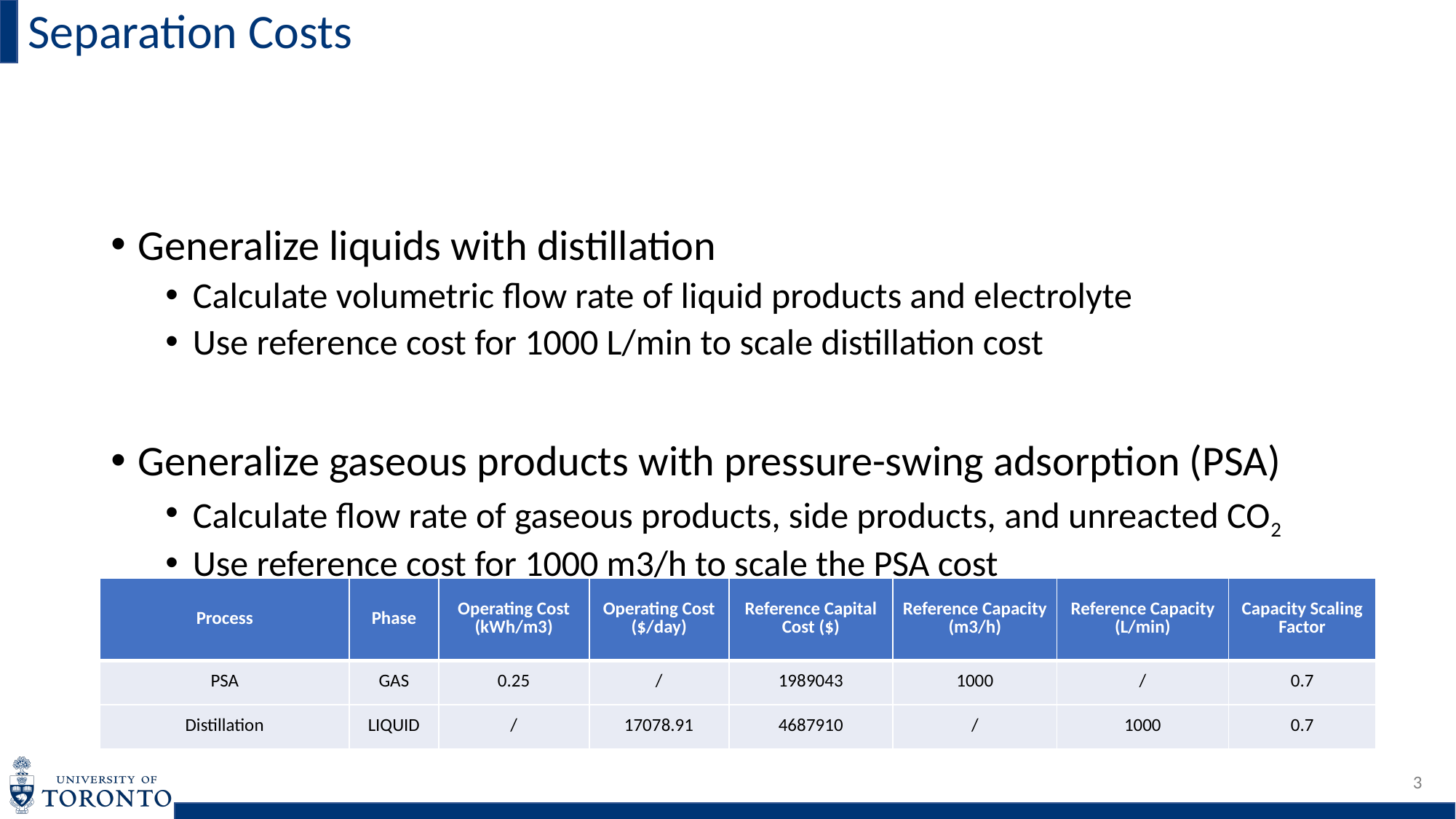

# Separation Costs
Generalize liquids with distillation
Calculate volumetric flow rate of liquid products and electrolyte
Use reference cost for 1000 L/min to scale distillation cost

Generalize gaseous products with pressure-swing adsorption (PSA)
Calculate flow rate of gaseous products, side products, and unreacted CO2
Use reference cost for 1000 m3/h to scale the PSA cost
| Process | Phase | Operating Cost (kWh/m3) | Operating Cost ($/day) | Reference Capital Cost ($) | Reference Capacity (m3/h) | Reference Capacity (L/min) | Capacity Scaling Factor |
| --- | --- | --- | --- | --- | --- | --- | --- |
| PSA | GAS | 0.25 | / | 1989043 | 1000 | / | 0.7 |
| Distillation | LIQUID | / | 17078.91 | 4687910 | / | 1000 | 0.7 |
3